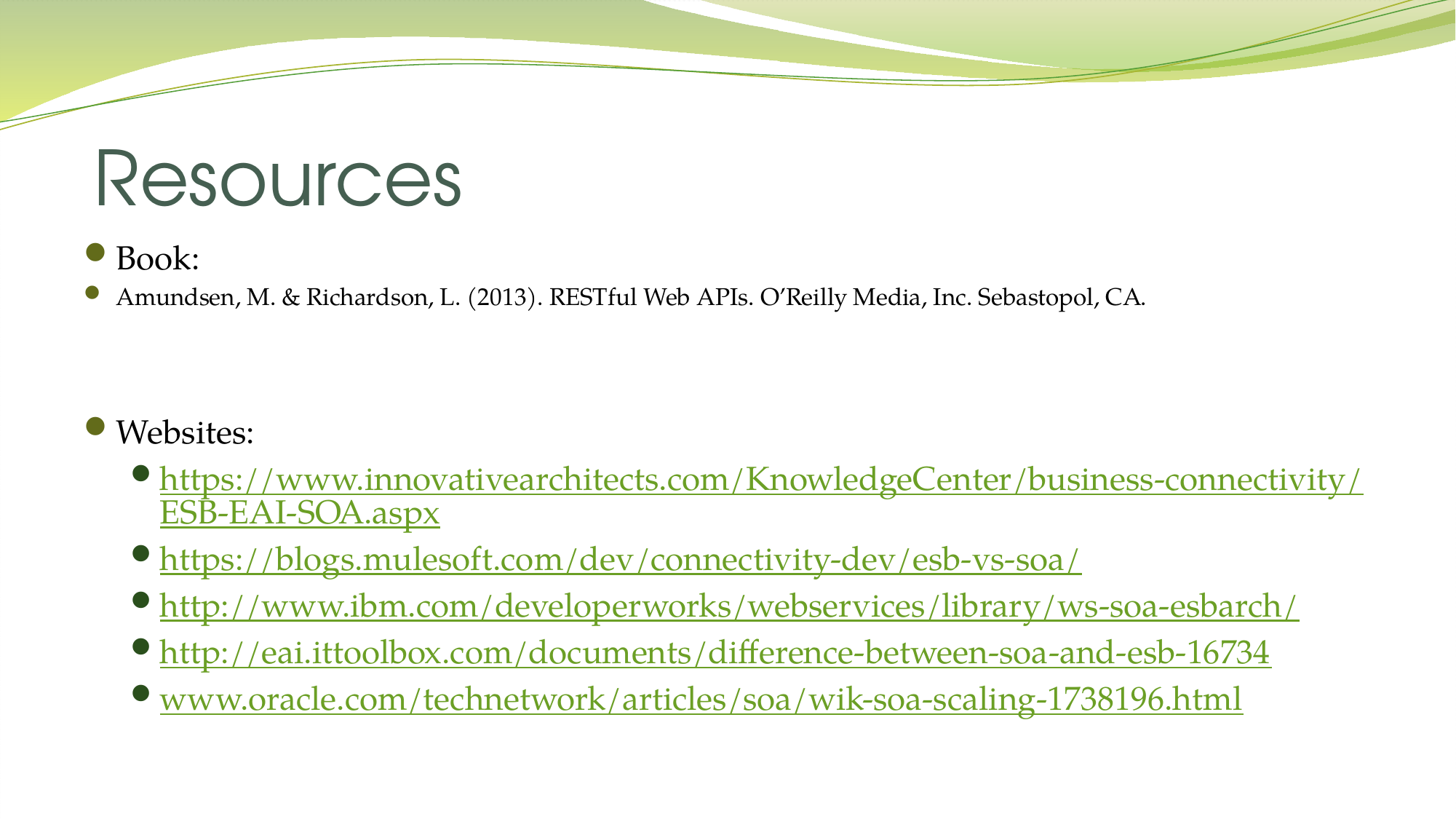

# Resources
Book:
Amundsen, M. & Richardson, L. (2013). RESTful Web APIs. O’Reilly Media, Inc. Sebastopol, CA.

Websites:
https://www.innovativearchitects.com/KnowledgeCenter/business-connectivity/ESB-EAI-SOA.aspx
https://blogs.mulesoft.com/dev/connectivity-dev/esb-vs-soa/
http://www.ibm.com/developerworks/webservices/library/ws-soa-esbarch/
http://eai.ittoolbox.com/documents/difference-between-soa-and-esb-16734
www.oracle.com/technetwork/articles/soa/wik-soa-scaling-1738196.html